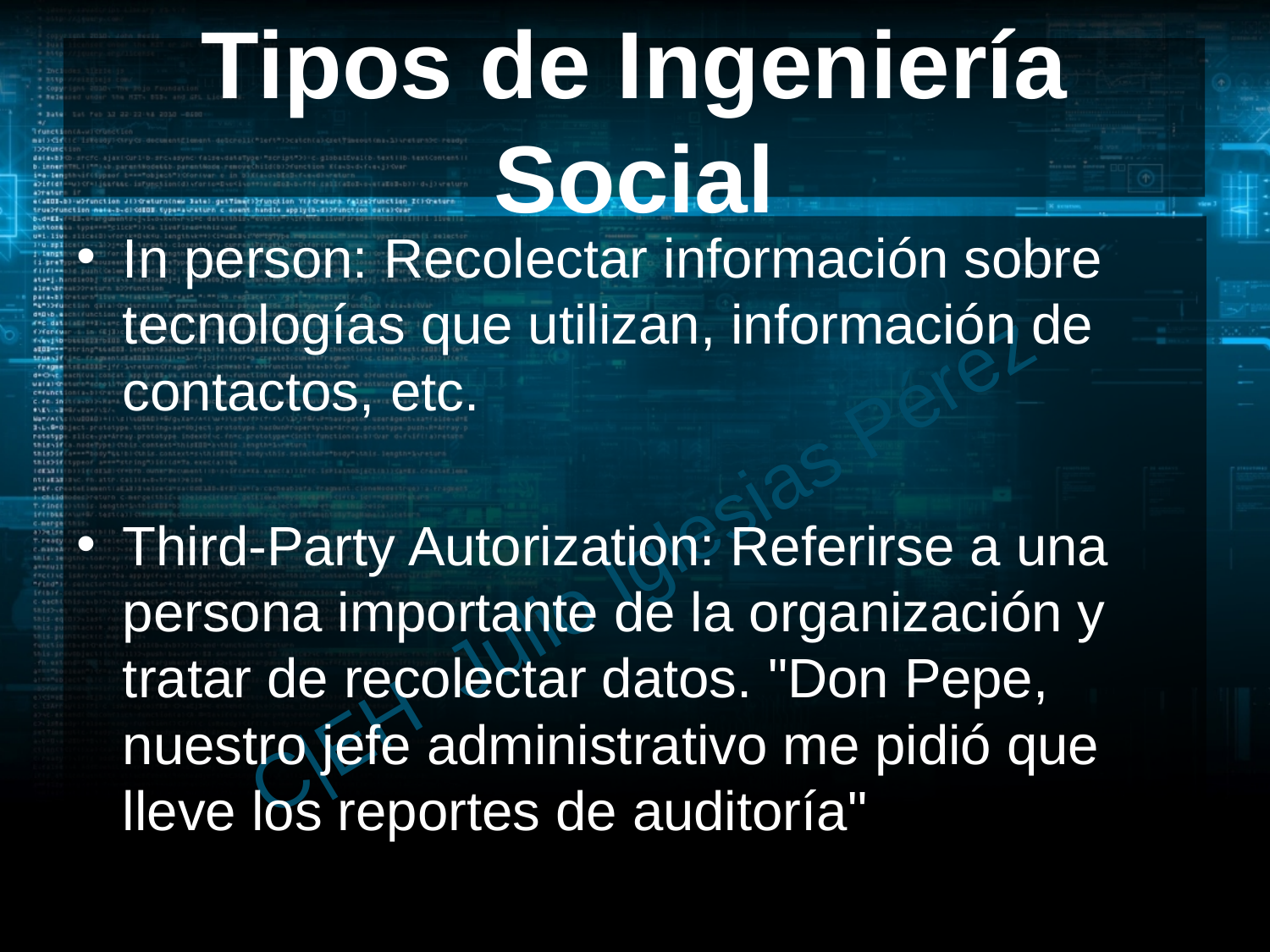

# Tipos de Ingeniería Social
In person: Recolectar información sobre tecnologías que utilizan, información de contactos, etc.

Third-Party Autorization: Referirse a una persona importante de la organización y tratar de recolectar datos. "Don Pepe, nuestro jefe administrativo me pidió que lleve los reportes de auditoría"
C|EH  Julio Iglesias Pérez